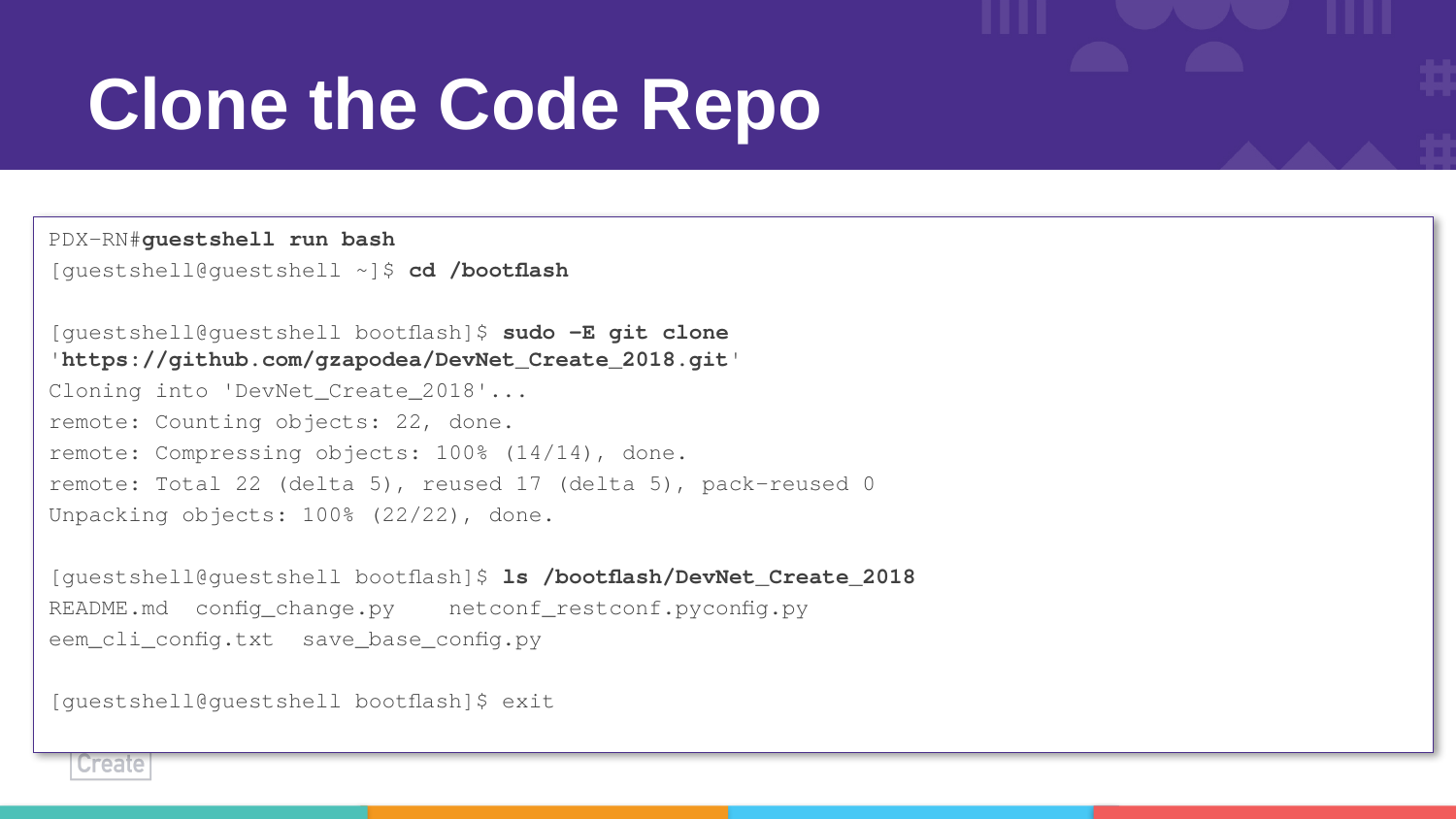

# Clone the Code Repo
PDX-RN#guestshell run bash
[guestshell@guestshell ~]$ cd /bootflash

[guestshell@guestshell bootflash]$ sudo -E git clone 'https://github.com/gzapodea/DevNet_Create_2018.git'
Cloning into 'DevNet_Create_2018'...
remote: Counting objects: 22, done.
remote: Compressing objects: 100% (14/14), done.
remote: Total 22 (delta 5), reused 17 (delta 5), pack-reused 0
Unpacking objects: 100% (22/22), done.

[guestshell@guestshell bootflash]$ ls /bootflash/DevNet_Create_2018
README.md  config_change.py    netconf_restconf.pyconfig.py
eem_cli_config.txt  save_base_config.py

[guestshell@guestshell bootflash]$ exit